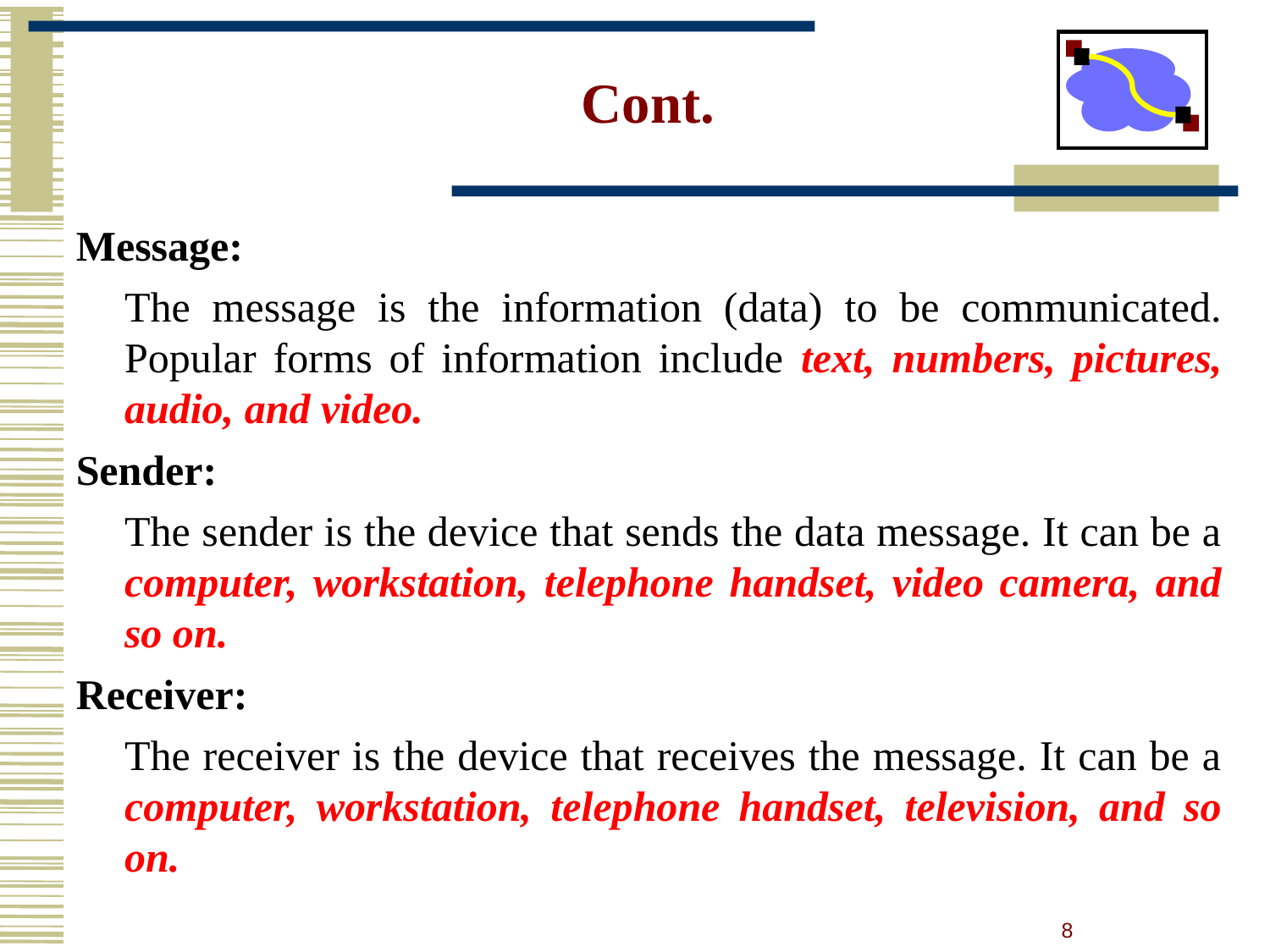

# Cont.

Message:
The message is the information (data) to be communicated. Popular forms of information include text, numbers, pictures, audio, and video.
Sender:
The sender is the device that sends the data message. It can be a computer, workstation, telephone handset, video camera, and so on.
Receiver:
The receiver is the device that receives the message. It can be a computer, workstation, telephone handset, television, and so on.
8